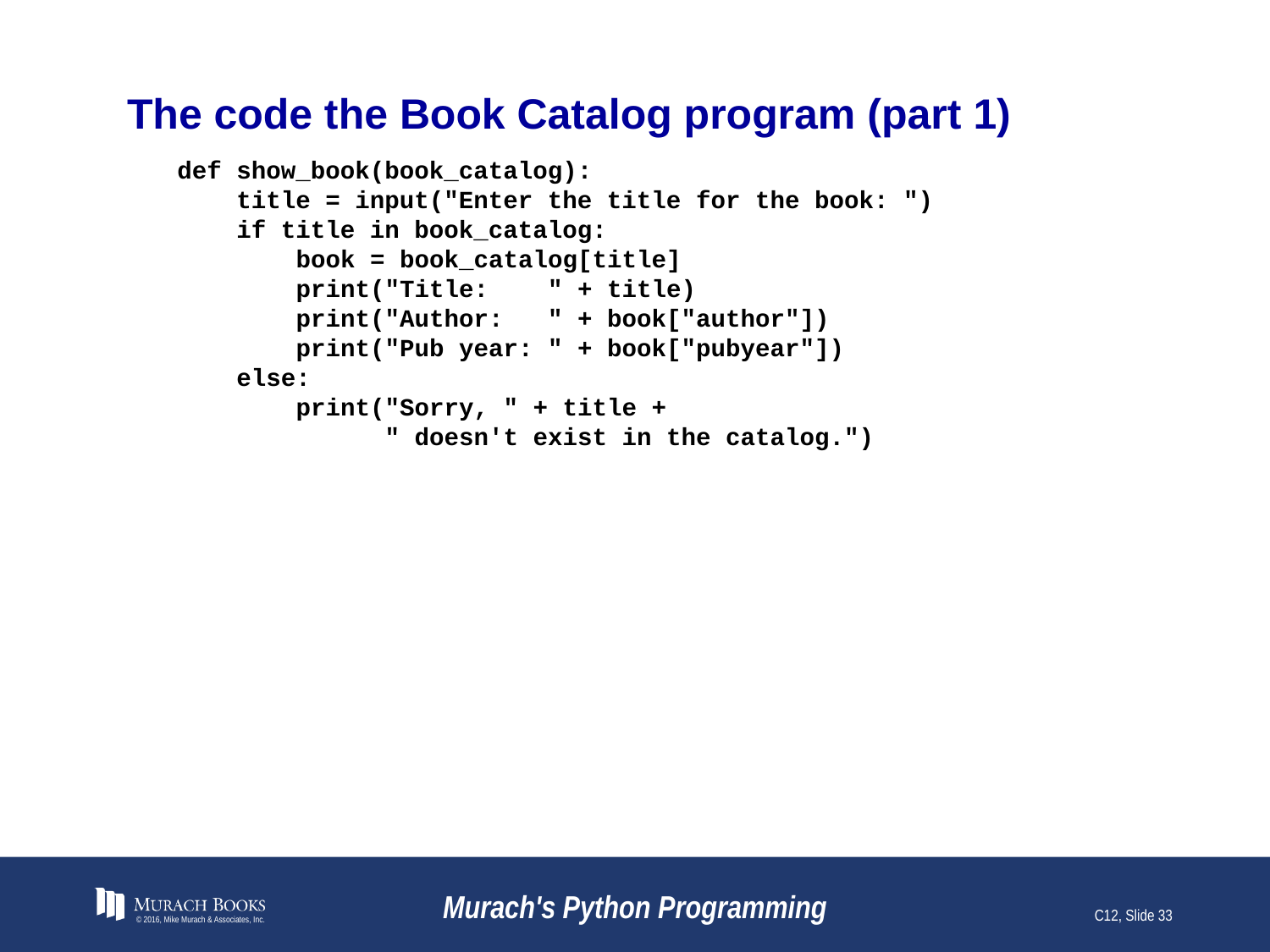

# The code the Book Catalog program (part 1)
def show_book(book_catalog):
    title = input("Enter the title for the book: ")
    if title in book_catalog:
        book = book_catalog[title]
        print("Title:    " + title)
        print("Author:   " + book["author"])
        print("Pub year: " + book["pubyear"])
    else:
        print("Sorry, " + title +
              " doesn't exist in the catalog.")

© 2016, Mike Murach & Associates, Inc.
Murach's Python Programming

C12, Slide 33